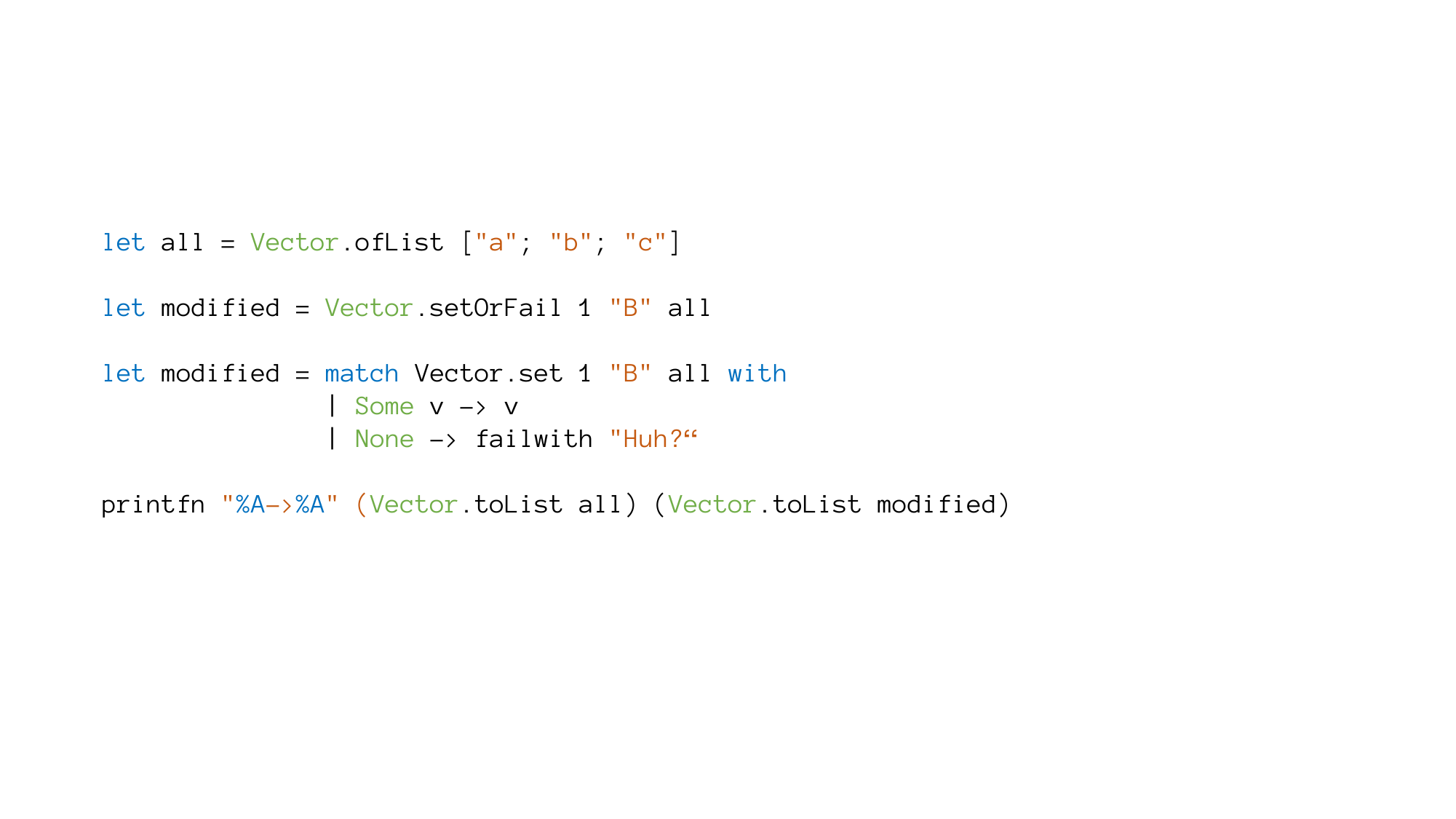

#
  let all = Vector.ofList ["a"; "b"; "c"]

  let modified = Vector.setOrFail 1 "B" all

  let modified = match Vector.set 1 "B" all with
                 | Some v -> v
                 | None -> failwith "Huh?“

  printfn "%A->%A" (Vector.toList all) (Vector.toList modified)